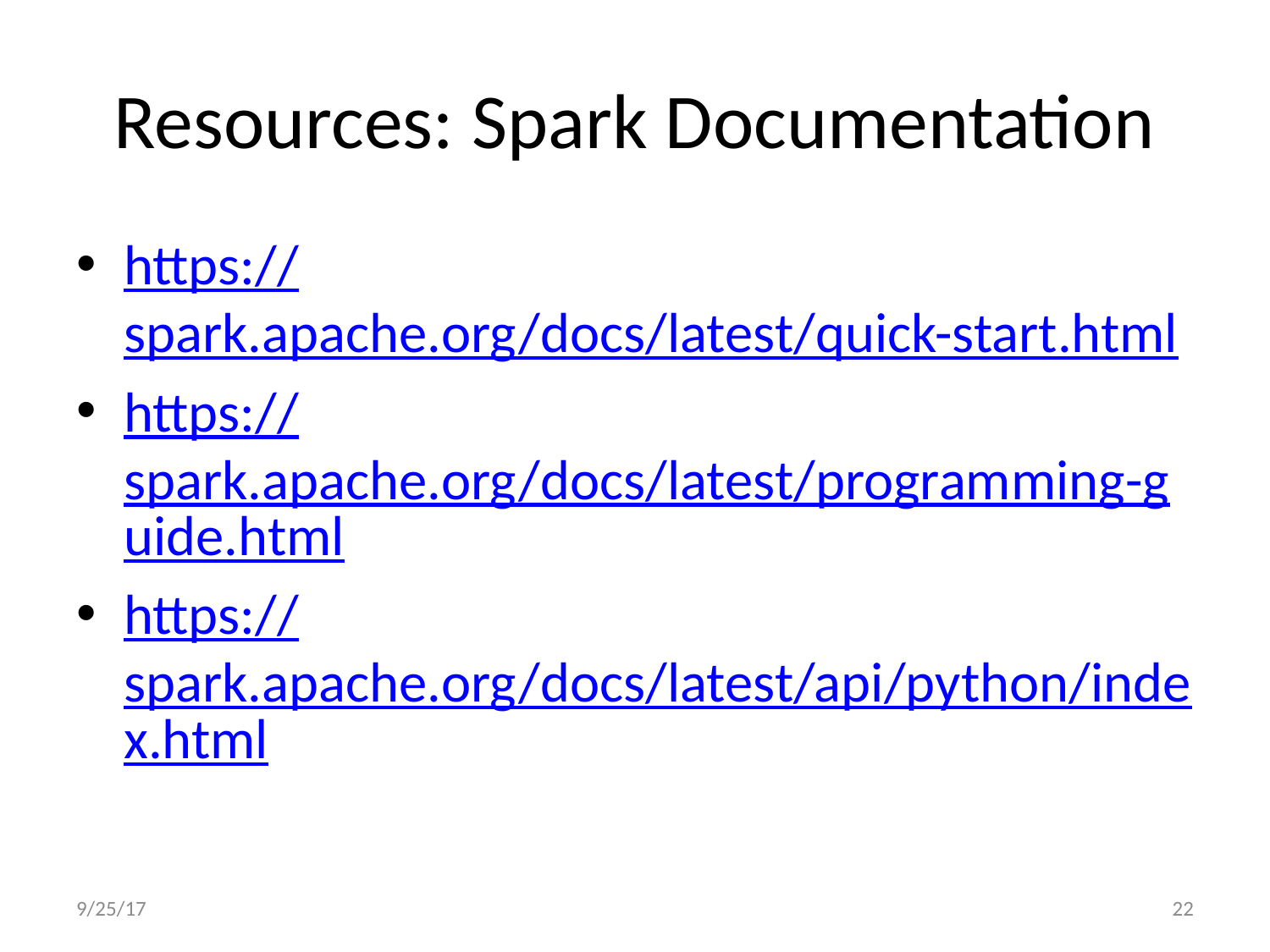

# Resources: Spark Documentation
https://spark.apache.org/docs/latest/quick-start.html
https://spark.apache.org/docs/latest/programming-guide.html
https://spark.apache.org/docs/latest/api/python/index.html
9/25/17
22